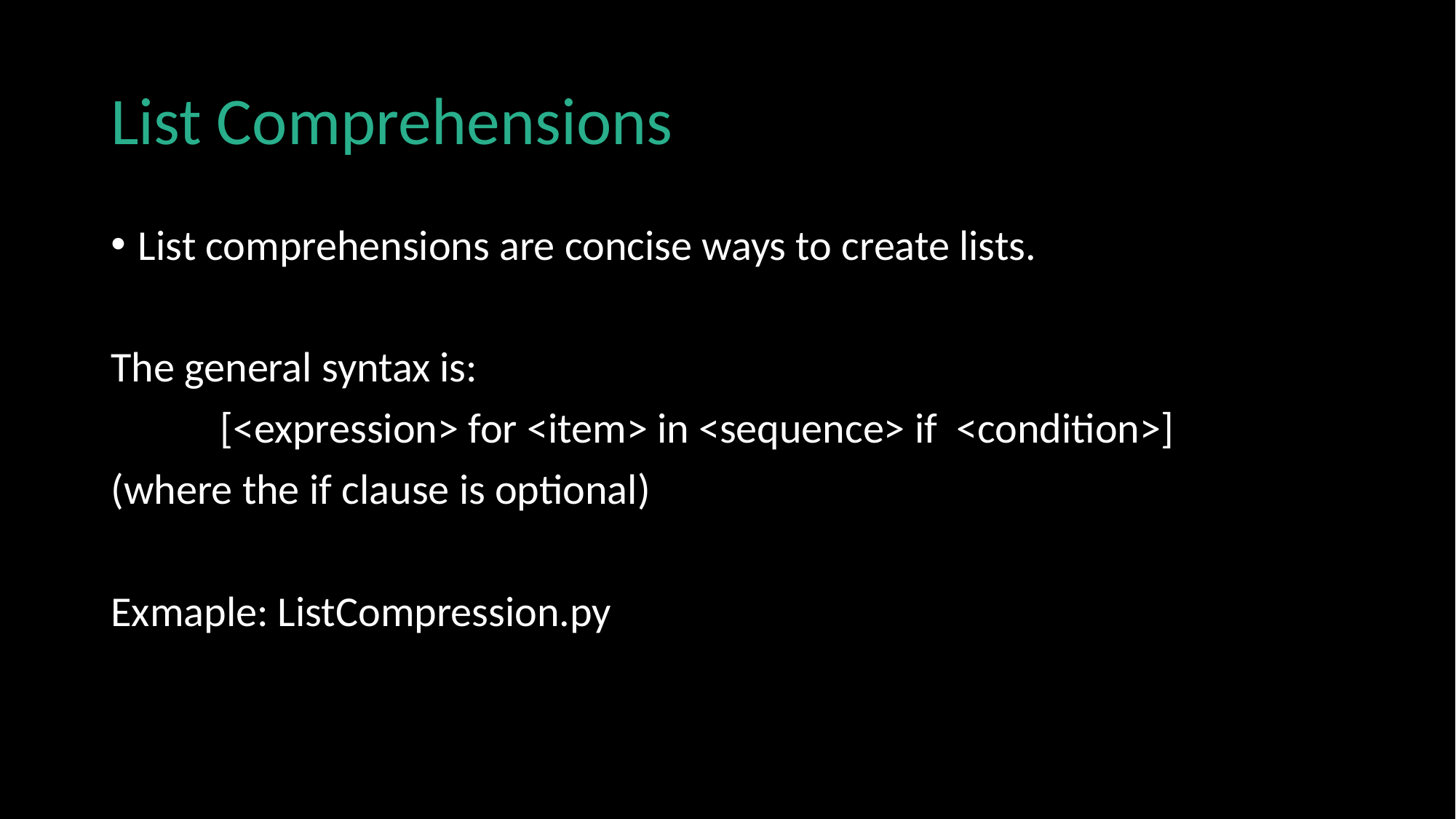

# List Comprehensions
List comprehensions are concise ways to create lists.

The general syntax is:
	[<expression> for <item> in <sequence> if  <condition>]
(where the if clause is optional)

Exmaple: ListCompression.py